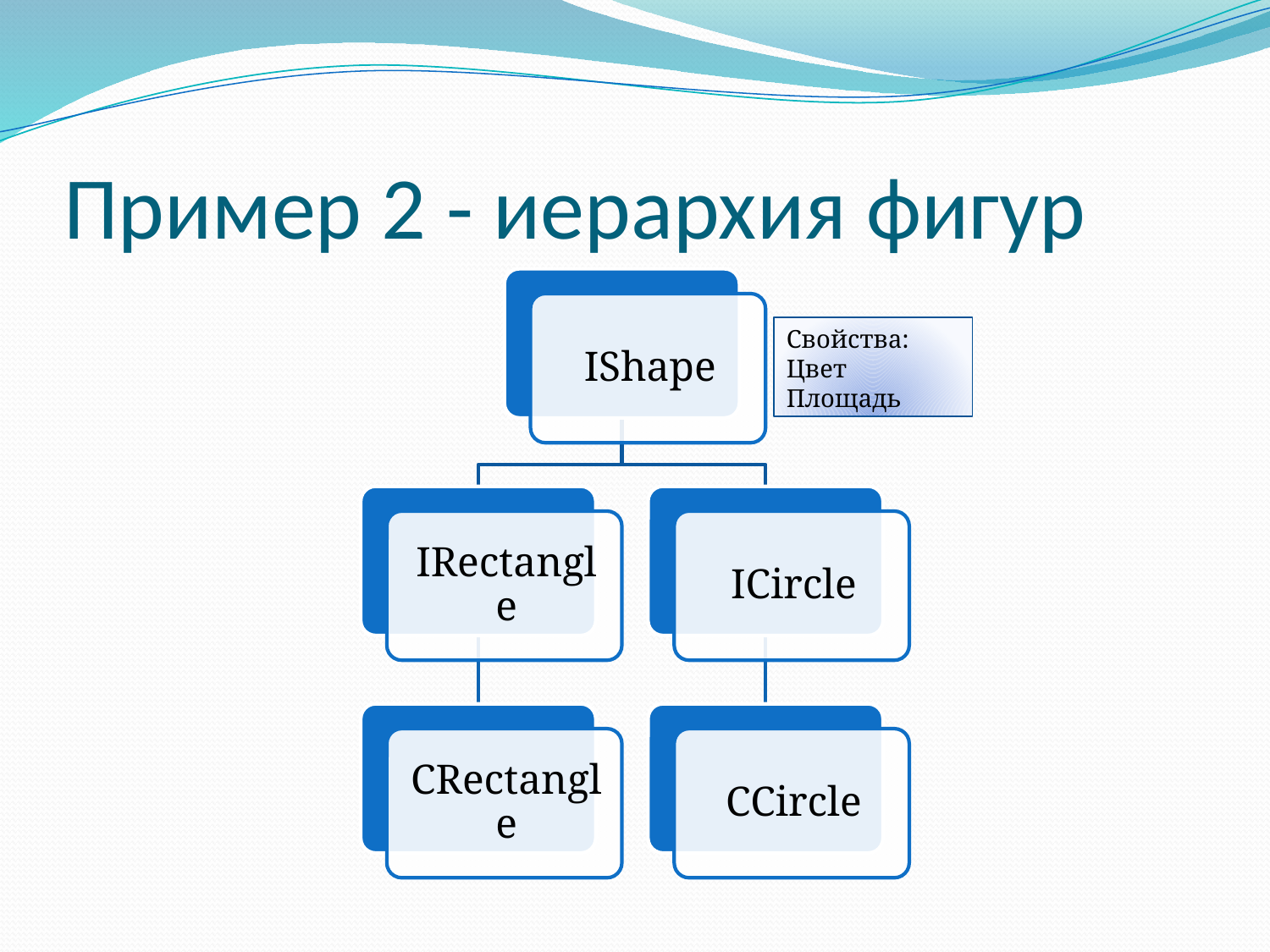

# Пример 2 - иерархия фигур
IShape
IRectangle
CRectangle
ICircle
CCircle
Свойства:
Цвет
Площадь